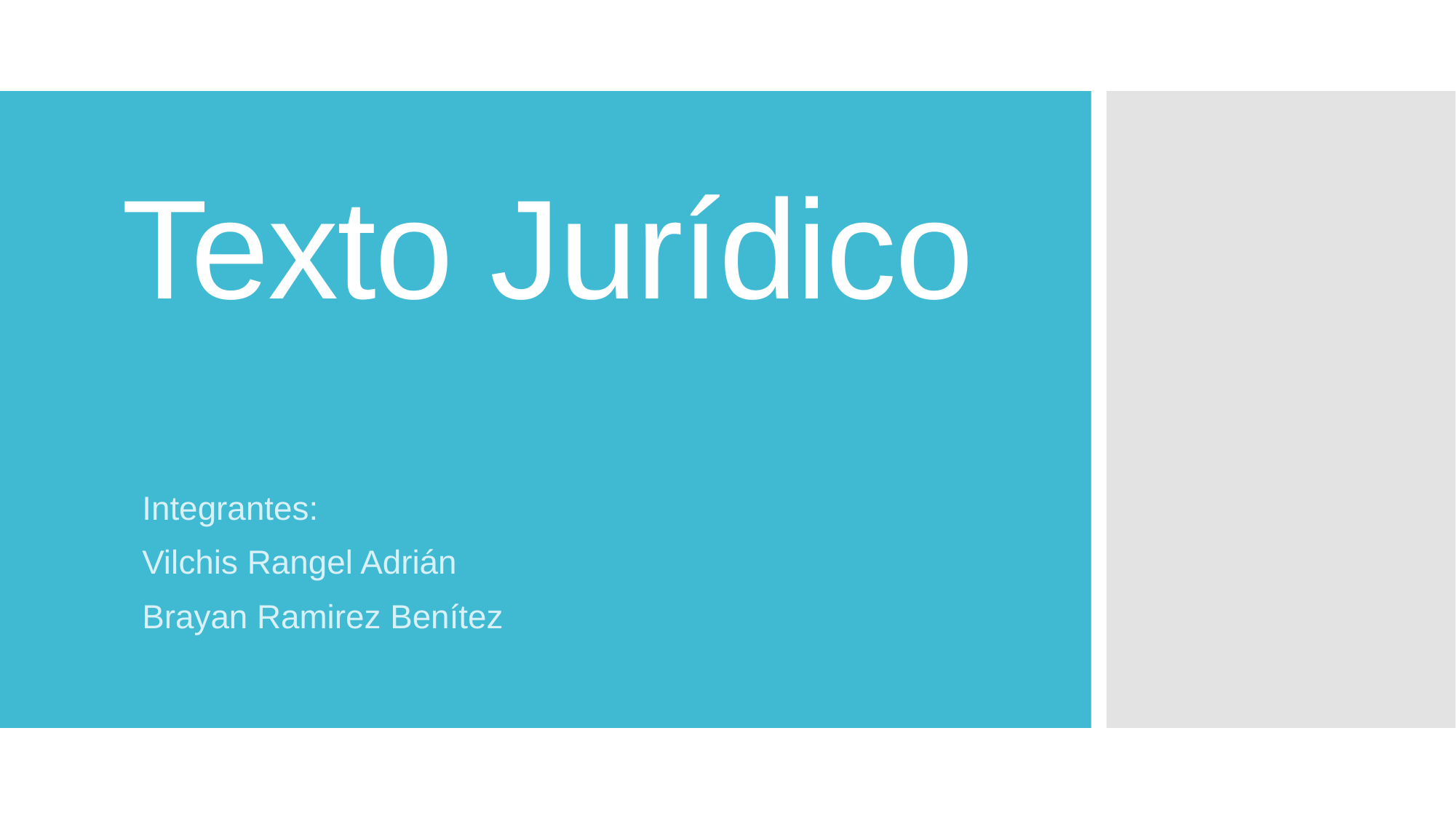

# Texto Jurídico
Integrantes:
Vilchis Rangel Adrián
Brayan Ramirez Benítez